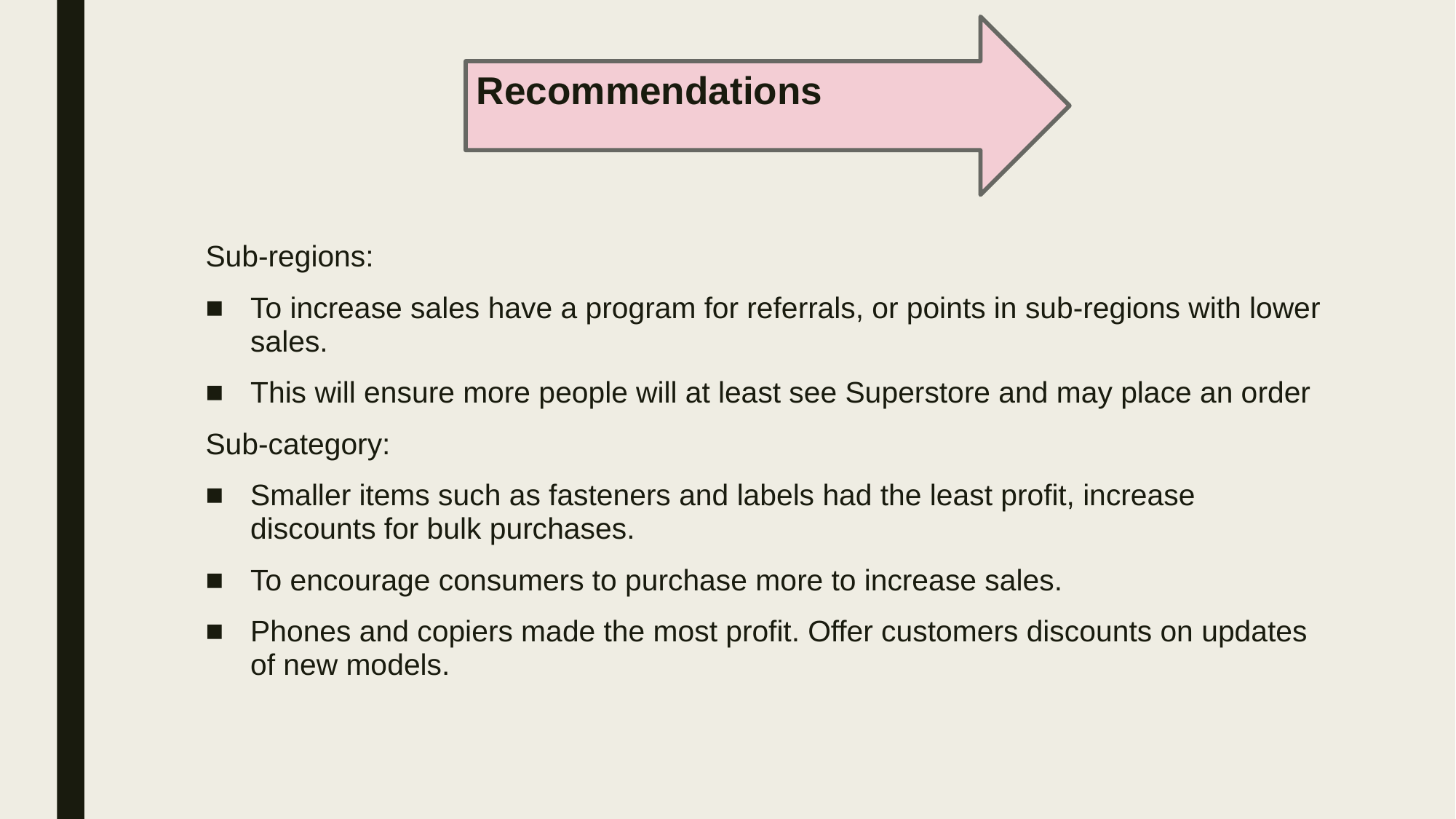

# Recommendations
Sub-regions:
To increase sales have a program for referrals, or points in sub-regions with lower sales.
This will ensure more people will at least see Superstore and may place an order
Sub-category:
Smaller items such as fasteners and labels had the least profit, increase discounts for bulk purchases.
To encourage consumers to purchase more to increase sales.
Phones and copiers made the most profit. Offer customers discounts on updates of new models.